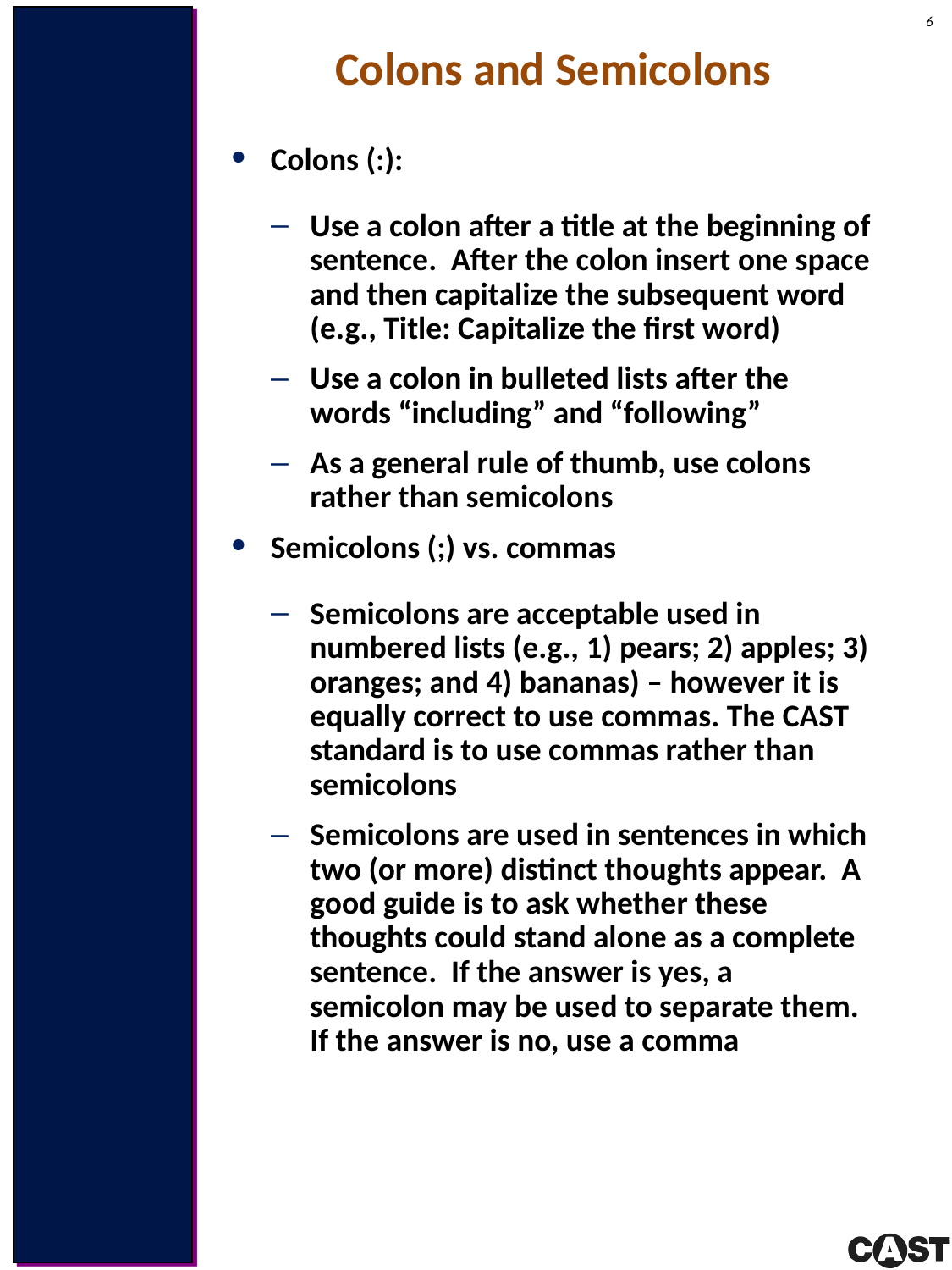

Colons and Semicolons
Colons (:):
Use a colon after a title at the beginning of sentence.  After the colon insert one space and then capitalize the subsequent word (e.g., Title: Capitalize the first word)
Use a colon in bulleted lists after the words “including” and “following”
As a general rule of thumb, use colons rather than semicolons
Semicolons (;) vs. commas
Semicolons are acceptable used in numbered lists (e.g., 1) pears; 2) apples; 3) oranges; and 4) bananas) – however it is equally correct to use commas. The CAST standard is to use commas rather than semicolons
Semicolons are used in sentences in which two (or more) distinct thoughts appear.  A good guide is to ask whether these thoughts could stand alone as a complete sentence.  If the answer is yes, a semicolon may be used to separate them. If the answer is no, use a comma